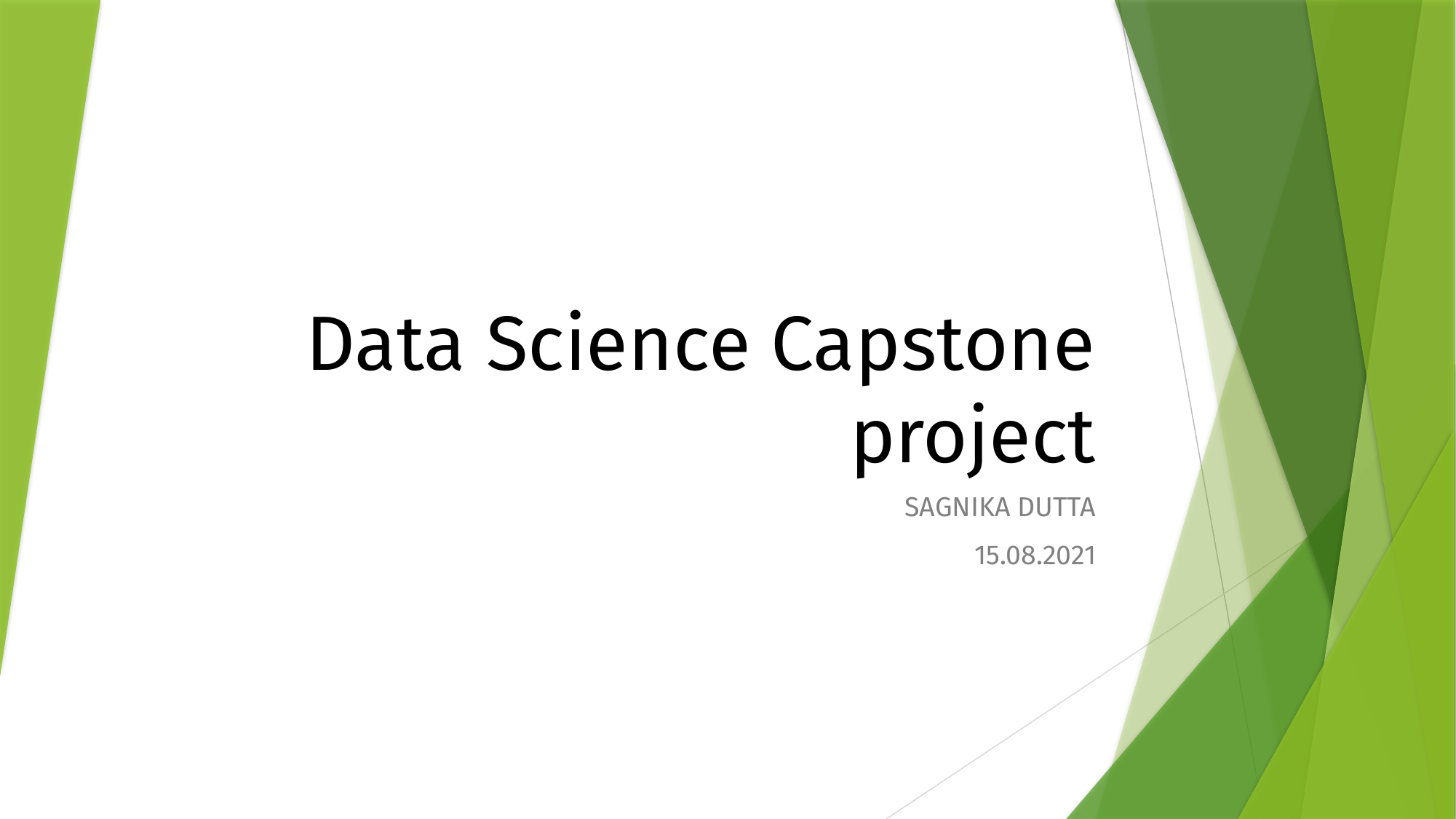

# Data Science Capstone project
SAGNIKA DUTTA
15.08.2021